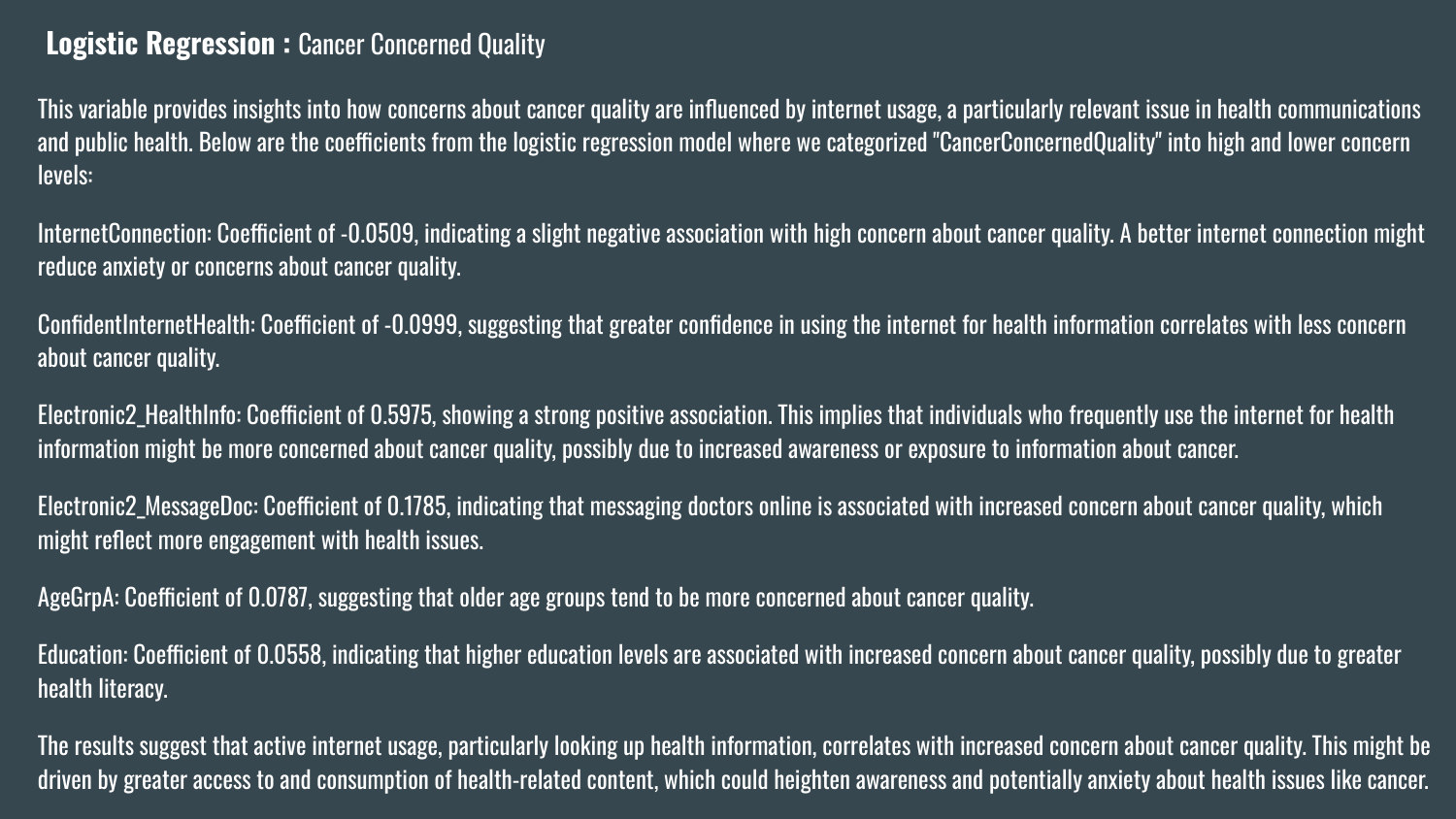

# Logistic Regression : Cancer Concerned Quality
This variable provides insights into how concerns about cancer quality are influenced by internet usage, a particularly relevant issue in health communications and public health. Below are the coefficients from the logistic regression model where we categorized "CancerConcernedQuality" into high and lower concern levels:
InternetConnection: Coefficient of -0.0509, indicating a slight negative association with high concern about cancer quality. A better internet connection might reduce anxiety or concerns about cancer quality.
ConfidentInternetHealth: Coefficient of -0.0999, suggesting that greater confidence in using the internet for health information correlates with less concern about cancer quality.
Electronic2_HealthInfo: Coefficient of 0.5975, showing a strong positive association. This implies that individuals who frequently use the internet for health information might be more concerned about cancer quality, possibly due to increased awareness or exposure to information about cancer.
Electronic2_MessageDoc: Coefficient of 0.1785, indicating that messaging doctors online is associated with increased concern about cancer quality, which might reflect more engagement with health issues.
AgeGrpA: Coefficient of 0.0787, suggesting that older age groups tend to be more concerned about cancer quality.
Education: Coefficient of 0.0558, indicating that higher education levels are associated with increased concern about cancer quality, possibly due to greater health literacy.
The results suggest that active internet usage, particularly looking up health information, correlates with increased concern about cancer quality. This might be driven by greater access to and consumption of health-related content, which could heighten awareness and potentially anxiety about health issues like cancer.